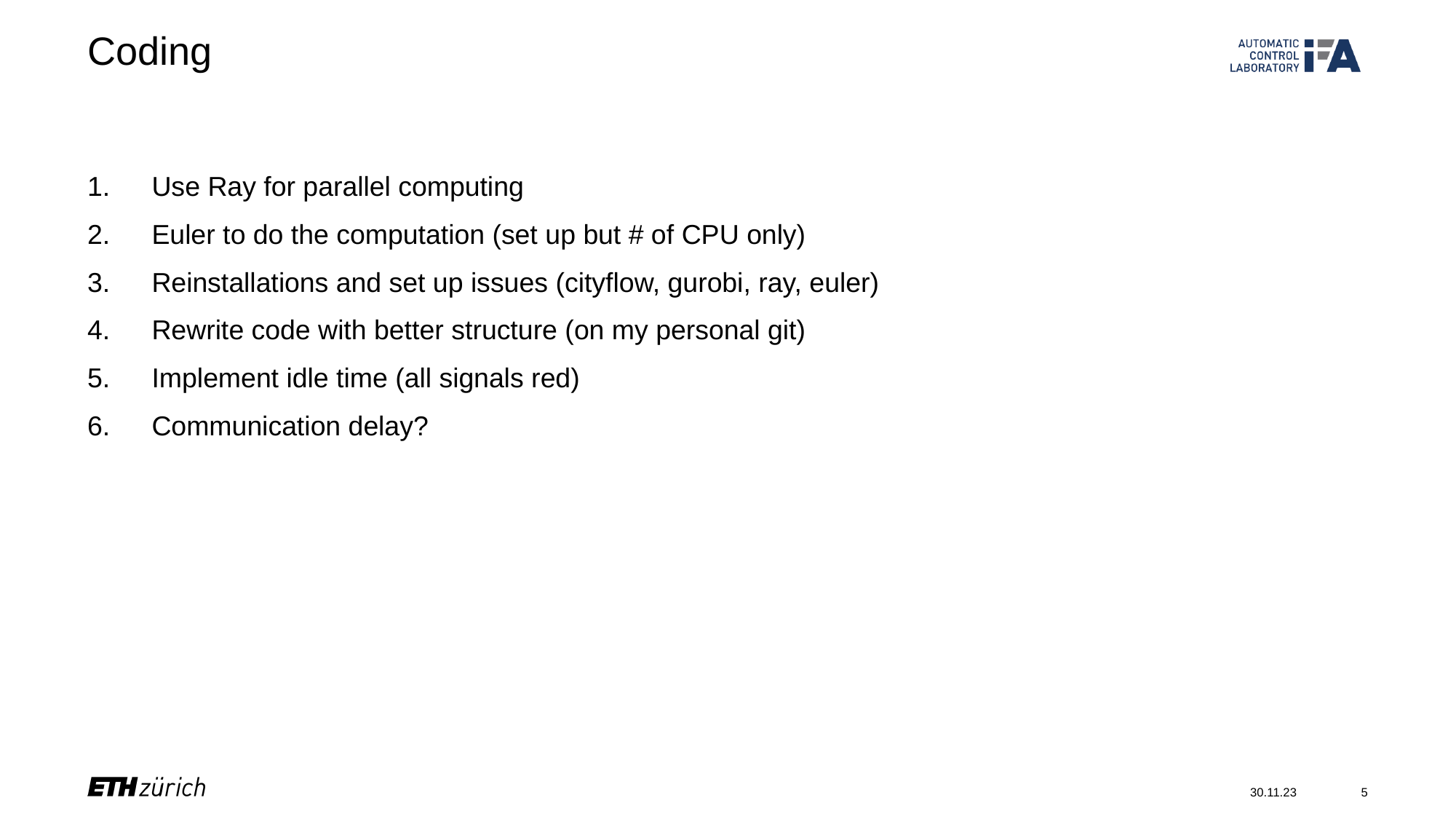

# Coding
Use Ray for parallel computing
Euler to do the computation (set up but # of CPU only)
Reinstallations and set up issues (cityflow, gurobi, ray, euler)
Rewrite code with better structure (on my personal git)
Implement idle time (all signals red)
Communication delay?
30.11.23
5